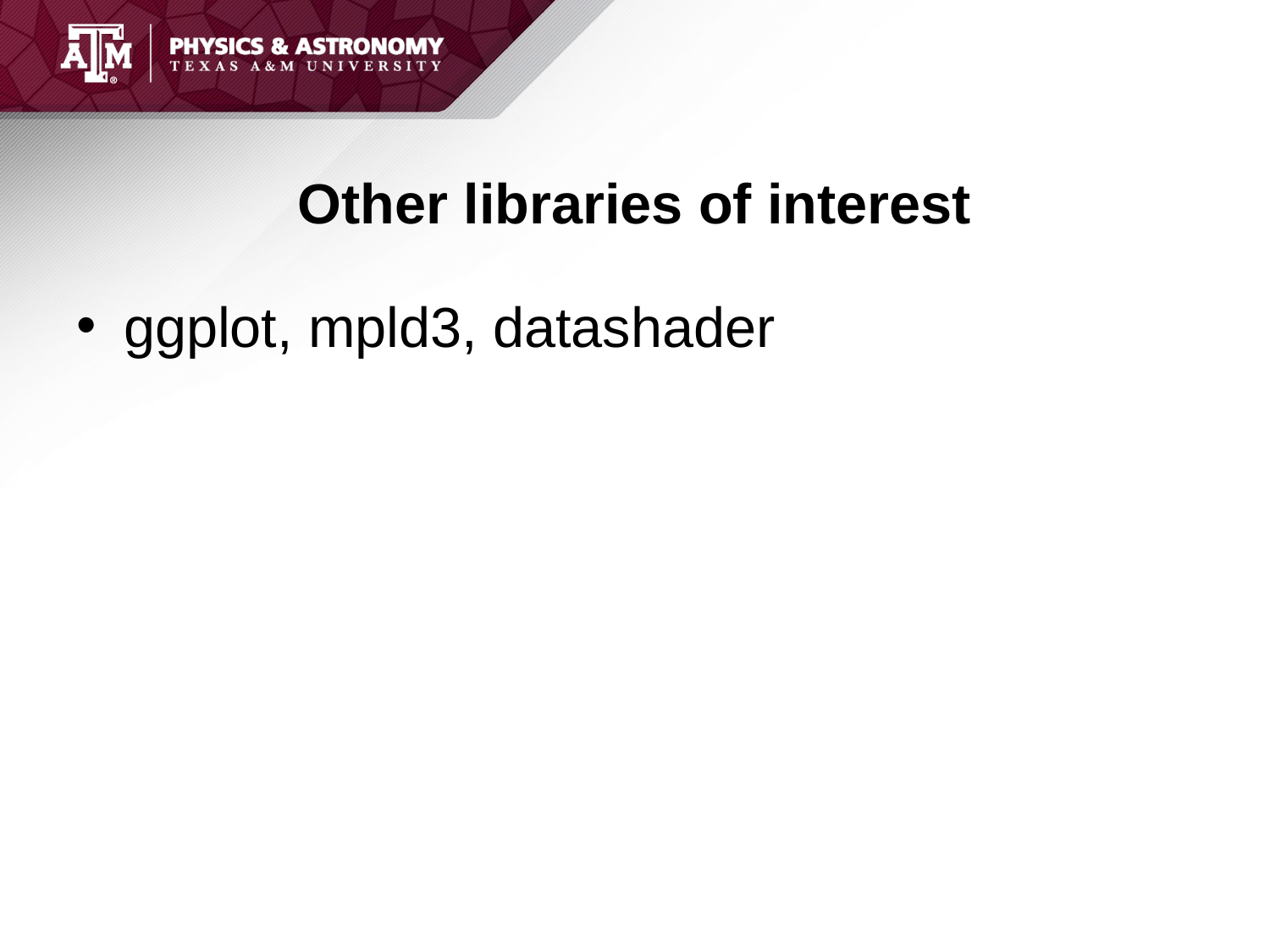

# Other libraries of interest
ggplot, mpld3, datashader